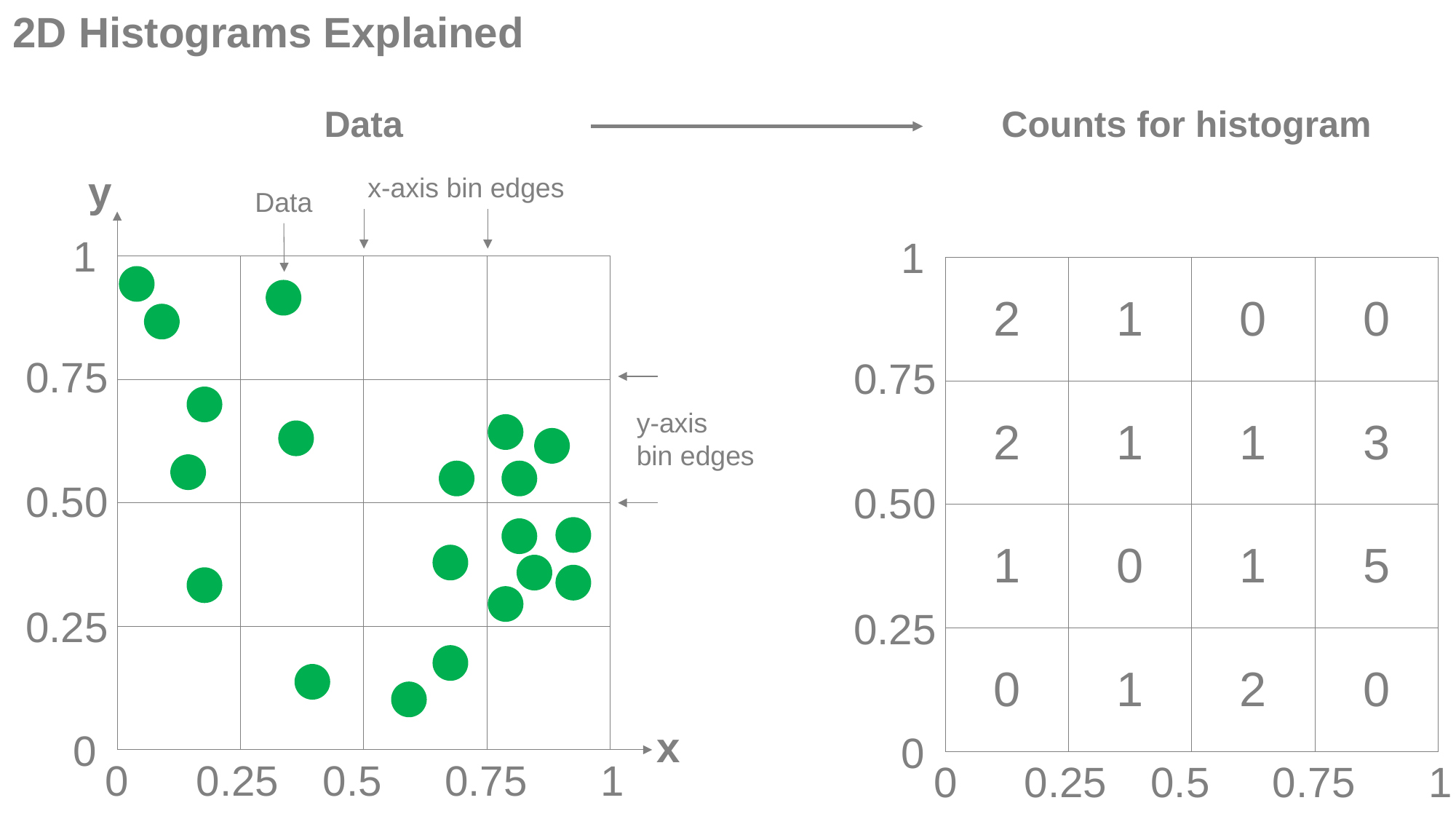

2D Histograms Explained

Data
Counts for histogram
y
x-axis bin edges
Data
1
1
|  |  |  |  |
| --- | --- | --- | --- |
|  |  |  |  |
|  |  |  |  |
|  |  |  |  |
| 2 | 1 | 0 | 0 |
| --- | --- | --- | --- |
| 2 | 1 | 1 | 3 |
| 1 | 0 | 1 | 5 |
| 0 | 1 | 2 | 0 |

0.75
0.75

y-axis
bin edges

0.50
0.50

0.25
0.25

x
0
0
0
0.25
0.5
0.75
1
0
0.25
0.5
0.75
1